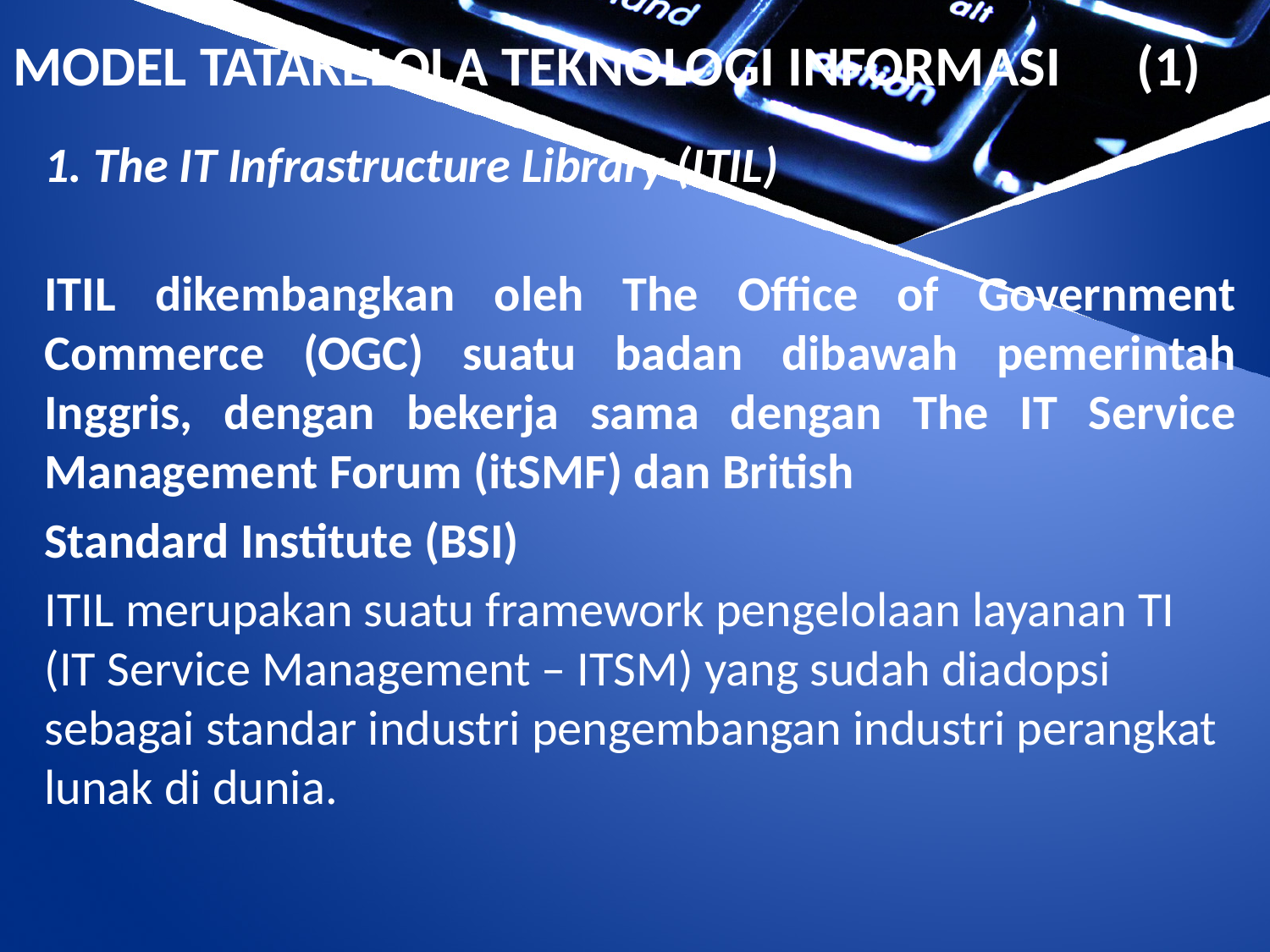

# MODEL TATAKELOLA TEKNOLOGI INFORMASI      (1)
1. The IT Infrastructure Library (ITIL)

ITIL dikembangkan oleh The Office of Government Commerce (OGC) suatu badan dibawah pemerintah Inggris, dengan bekerja sama dengan The IT Service Management Forum (itSMF) dan British
Standard Institute (BSI)
ITIL merupakan suatu framework pengelolaan layanan TI (IT Service Management – ITSM) yang sudah diadopsi sebagai standar industri pengembangan industri perangkat lunak di dunia.